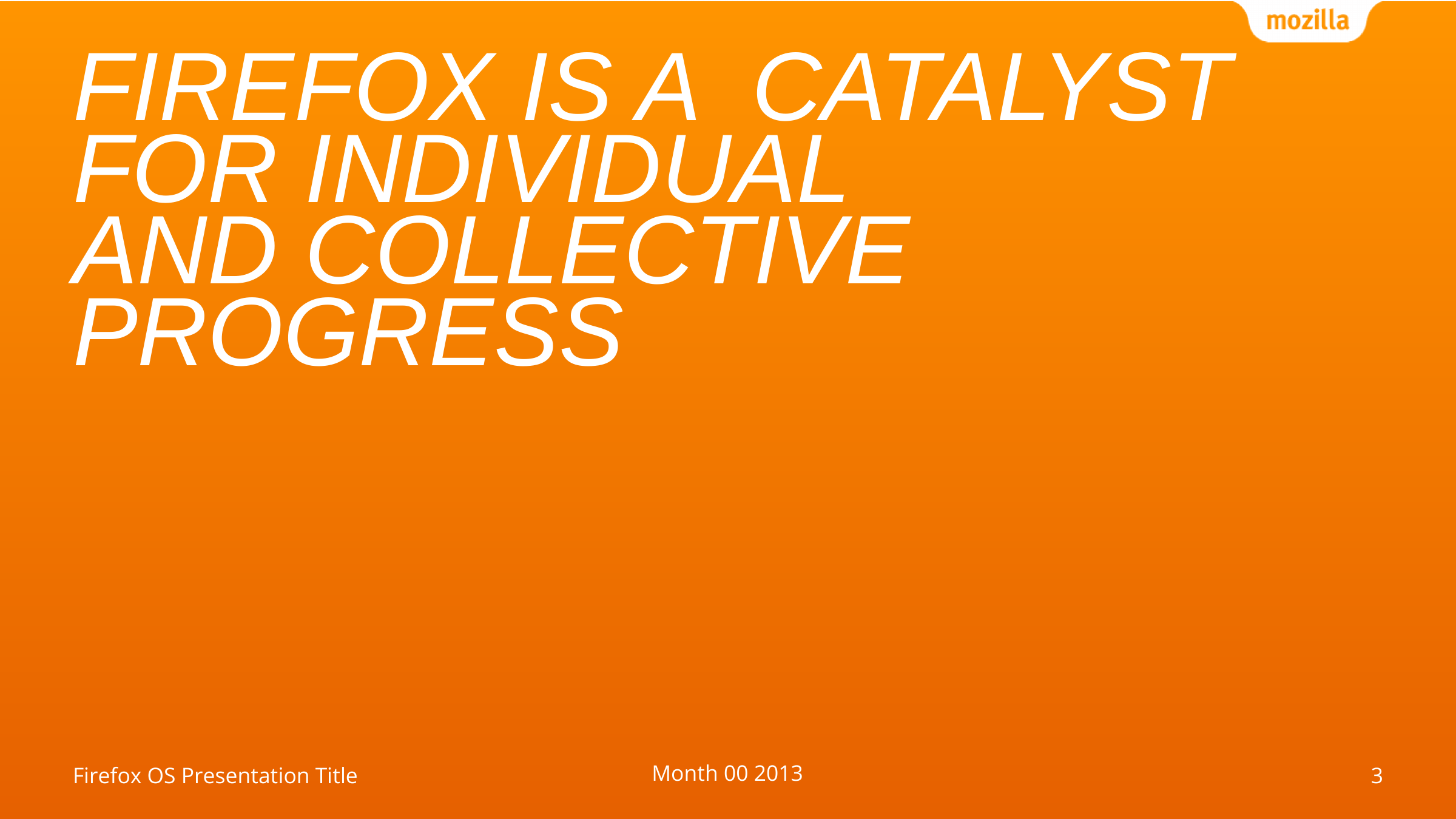

# FIREFOX IS A  CATALYST FOR INDIVIDUAL AND COLLECTIVE PROGRESS
Month 00 2013
Firefox OS Presentation Title
3